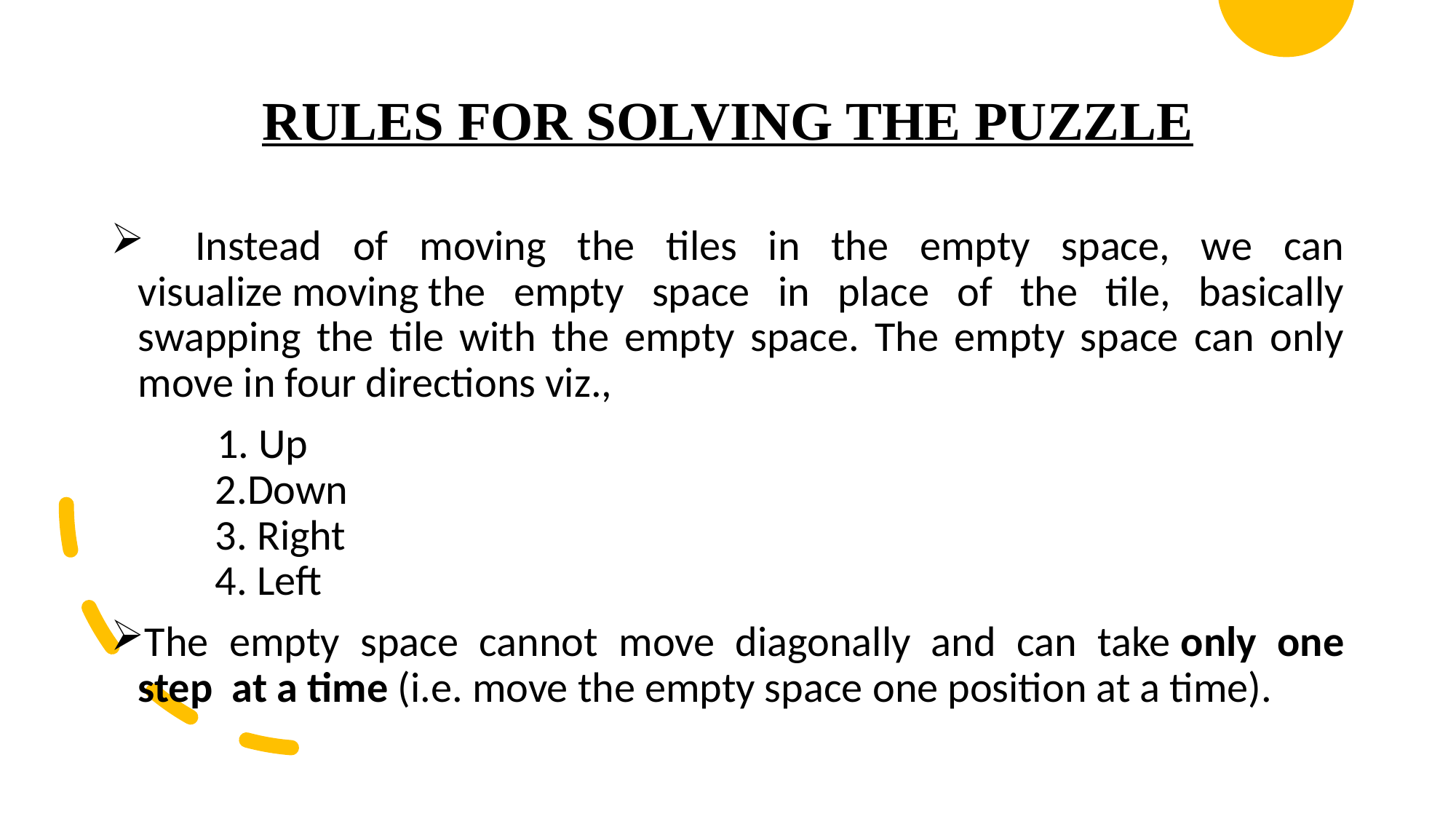

# RULES FOR SOLVING THE PUZZLE
   Instead of moving the tiles in the empty space, we can visualize moving the empty space in place of the tile, basically swapping the tile with the empty space. The empty space can only move in four directions viz.,
           1. Up
        2.Down
        3. Right
        4. Left
The empty space cannot move diagonally and can take only one step  at a time (i.e. move the empty space one position at a time).